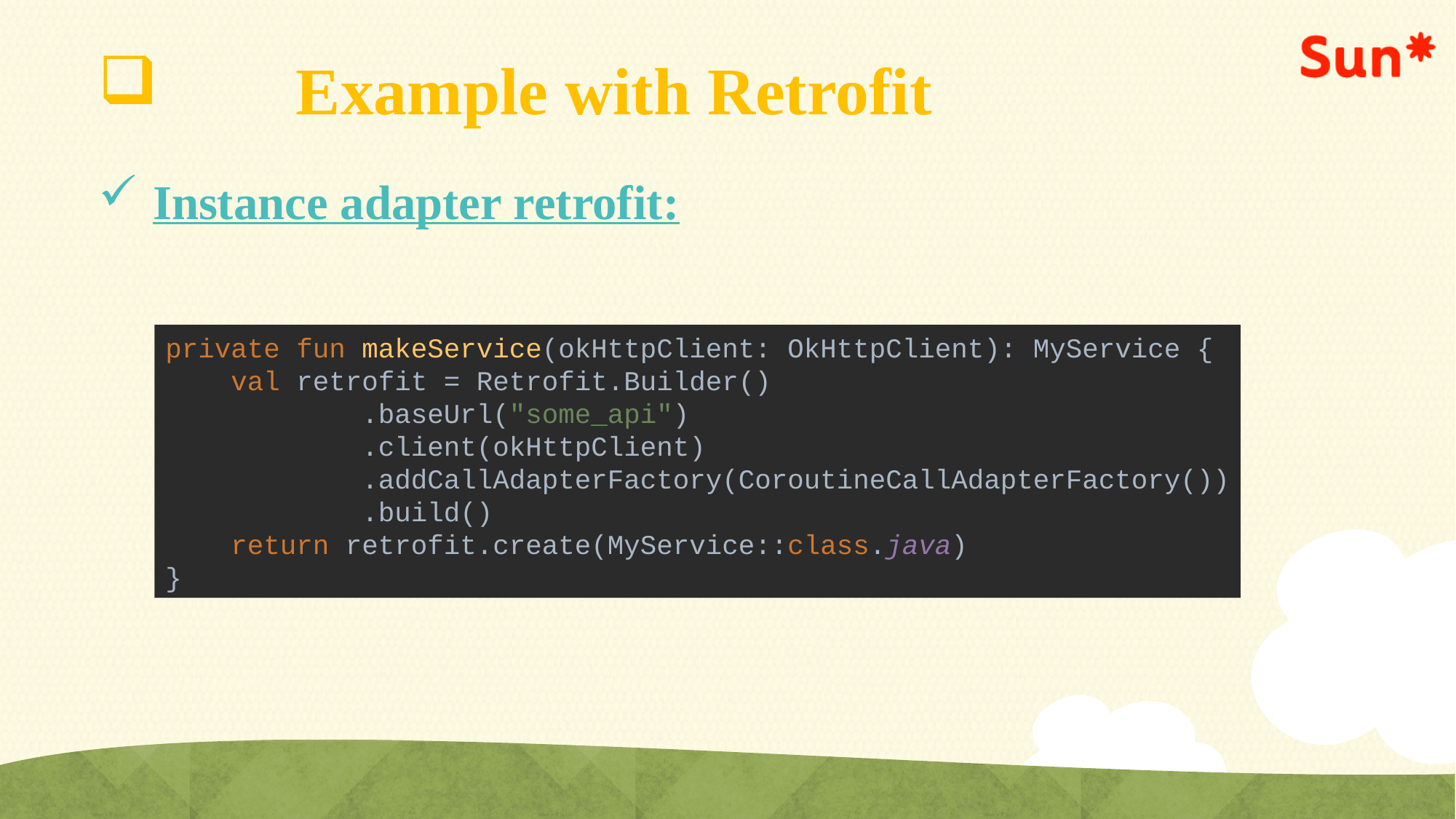

# Example with Retrofit
Instance adapter retrofit:
private fun makeService(okHttpClient: OkHttpClient): MyService {
    val retrofit = Retrofit.Builder()
            .baseUrl("some_api")
            .client(okHttpClient)
            .addCallAdapterFactory(CoroutineCallAdapterFactory())
            .build()
    return retrofit.create(MyService::class.java)
}